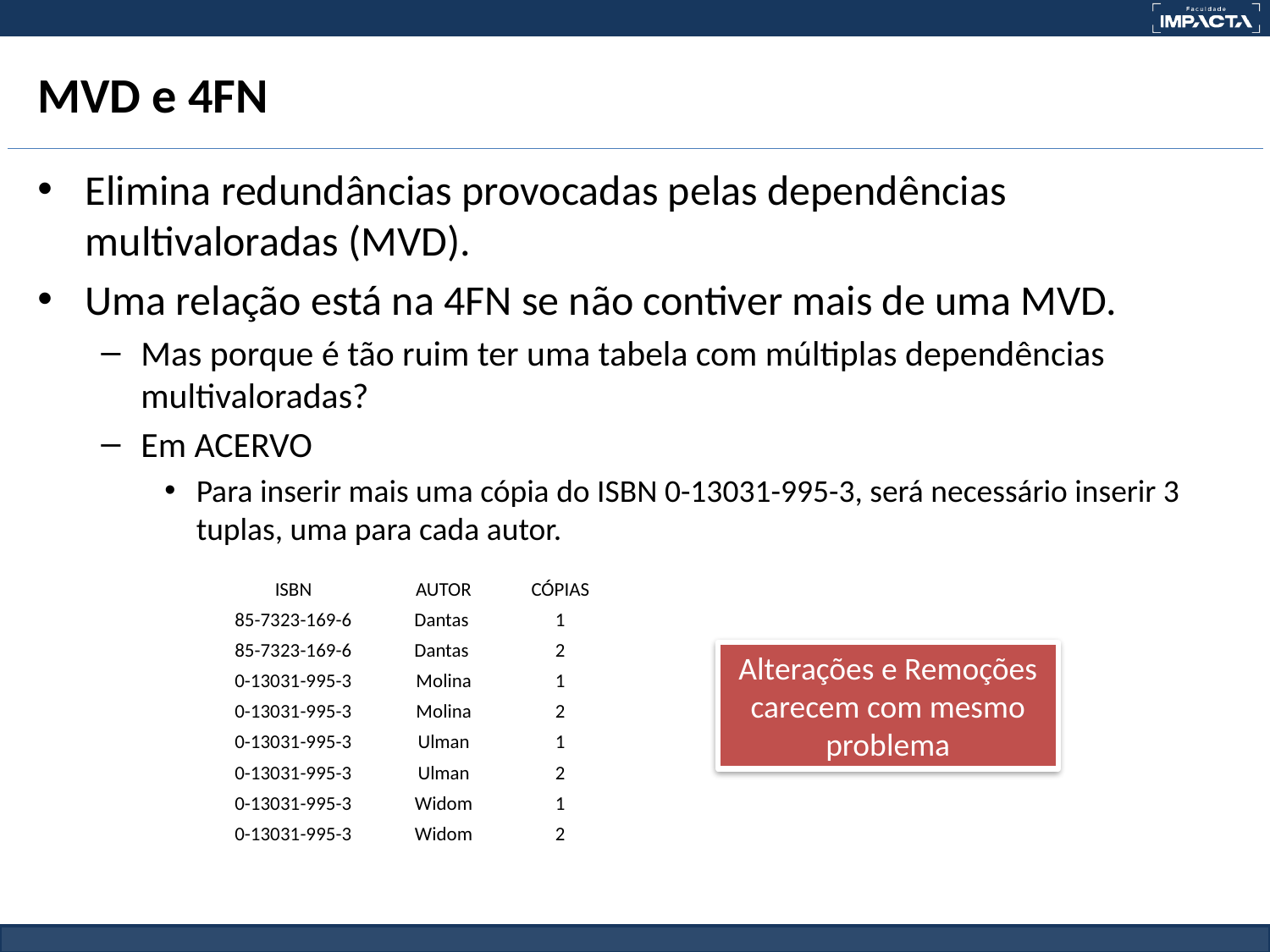

# MVD e 4FN
Elimina redundâncias provocadas pelas dependências multivaloradas (MVD).
Uma relação está na 4FN se não contiver mais de uma MVD.
Mas porque é tão ruim ter uma tabela com múltiplas dependências multivaloradas?
Em ACERVO
Para inserir mais uma cópia do ISBN 0-13031-995-3, será necessário inserir 3 tuplas, uma para cada autor.

| ISBN | AUTOR | CÓPIAS |
| --- | --- | --- |
| 85-7323-169-6 | Dantas | 1 |
| 85-7323-169-6 | Dantas | 2 |
| 0-13031-995-3 | Molina | 1 |
| 0-13031-995-3 | Molina | 2 |
| 0-13031-995-3 | Ulman | 1 |
| 0-13031-995-3 | Ulman | 2 |
| 0-13031-995-3 | Widom | 1 |
| 0-13031-995-3 | Widom | 2 |
Alterações e Remoções carecem com mesmo problema